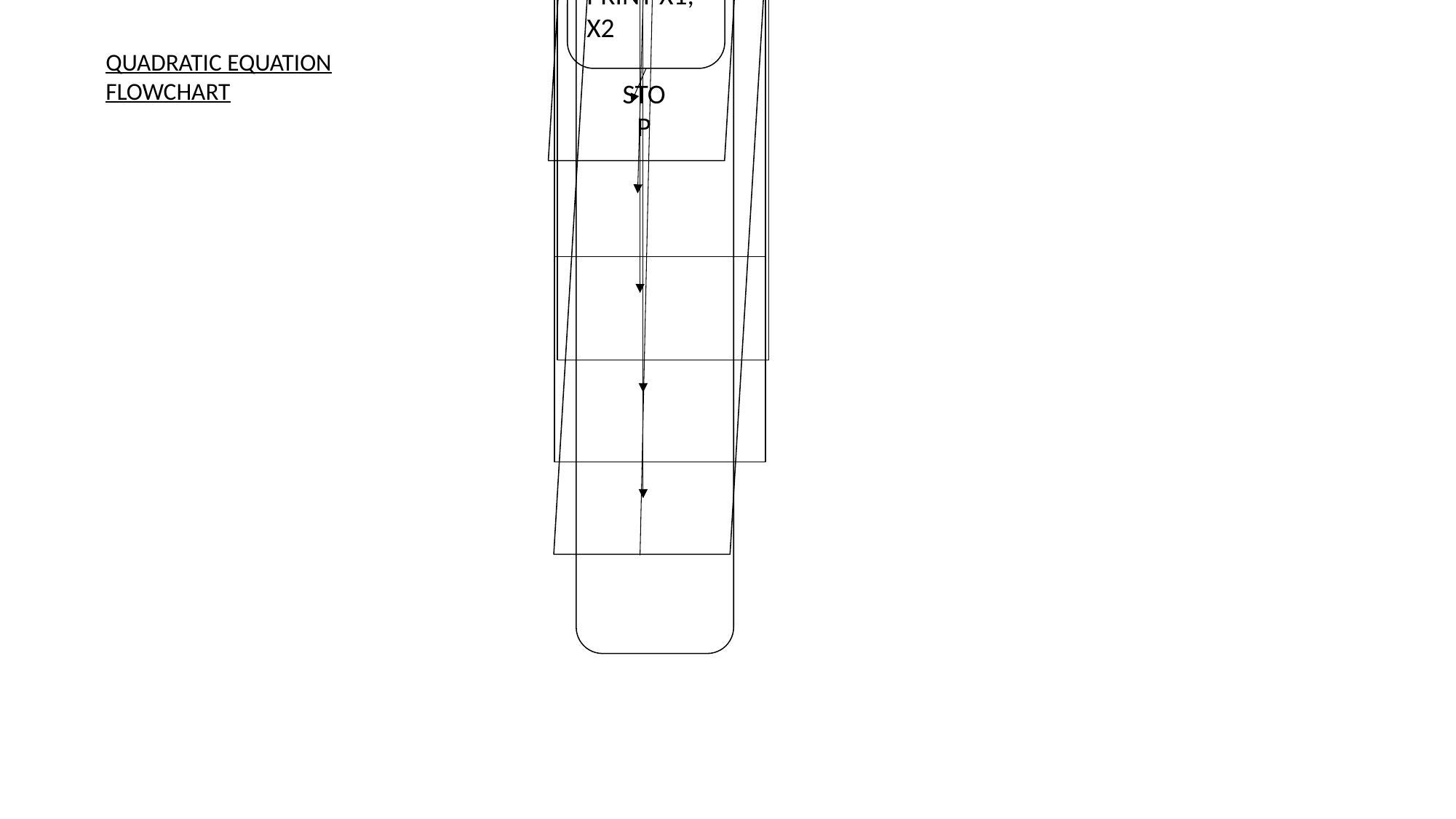

START
INPUT  A, B, C

D = √(B^2-(4*A*C))
X1= (-B + D)/2*A

X2= (-B - D)/2*A

PRINT X1, X2
QUADRATIC EQUATION FLOWCHART
STOP